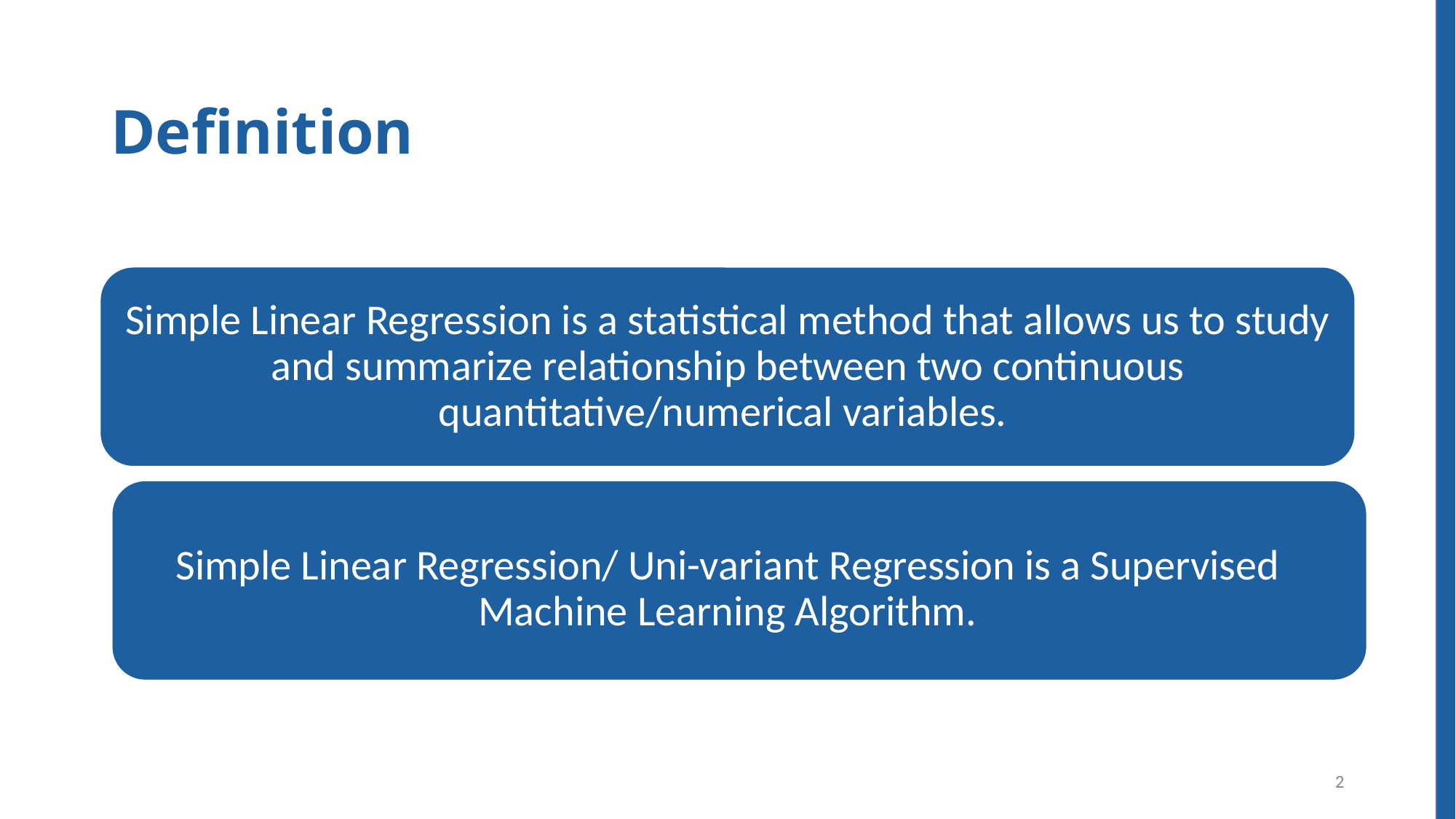

# Definition

Simple Linear Regression is a statistical method that allows us to study and summarize relationship between two continuous quantitative/numerical variables.

Simple Linear Regression/ Uni-variant Regression is a Supervised Machine Learning Algorithm.
2